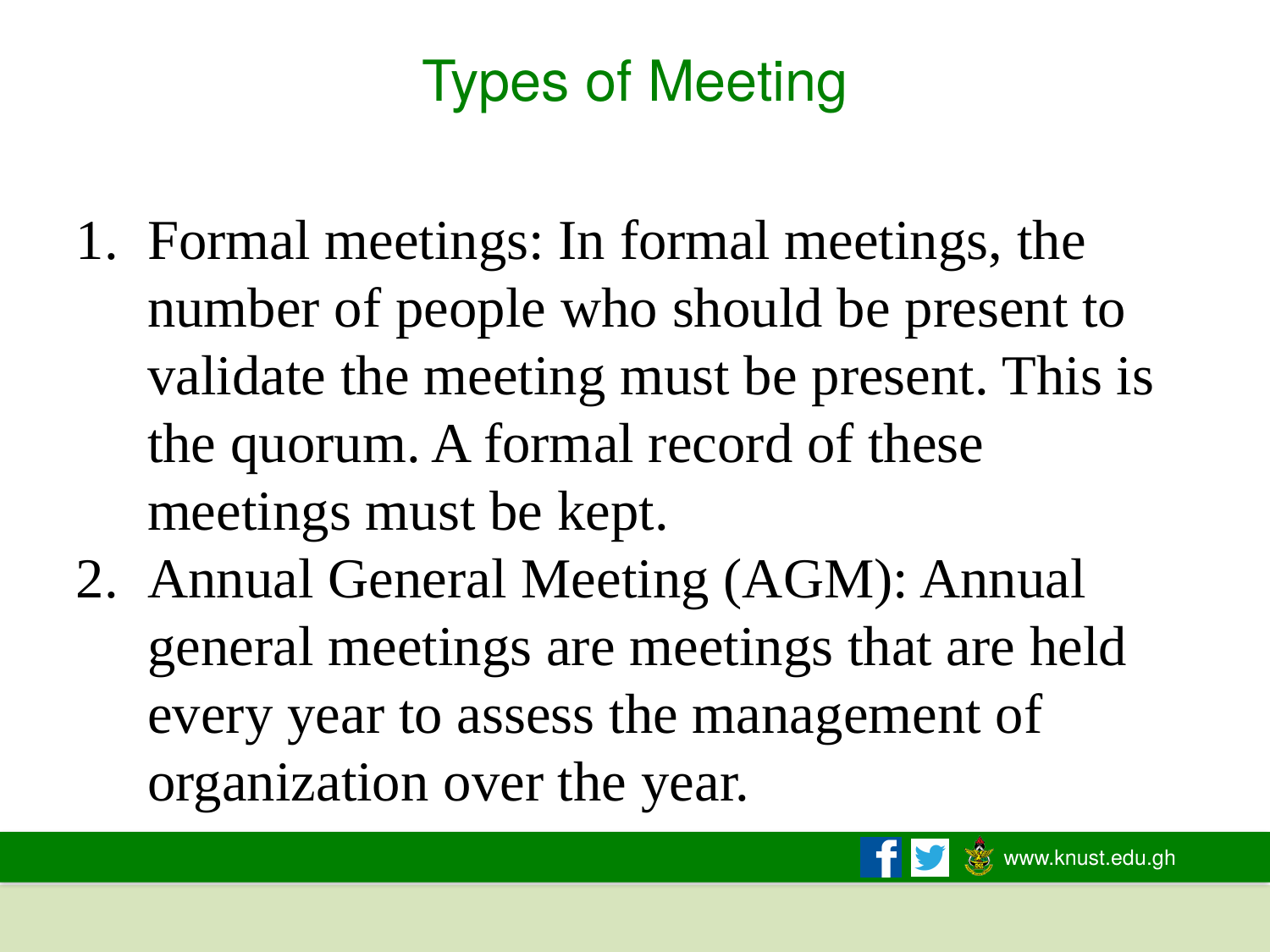

# Types of Meeting

Formal meetings: In formal meetings, the number of people who should be present to validate the meeting must be present. This is the quorum. A formal record of these meetings must be kept.
Annual General Meeting (AGM): Annual general meetings are meetings that are held every year to assess the management of organization over the year.